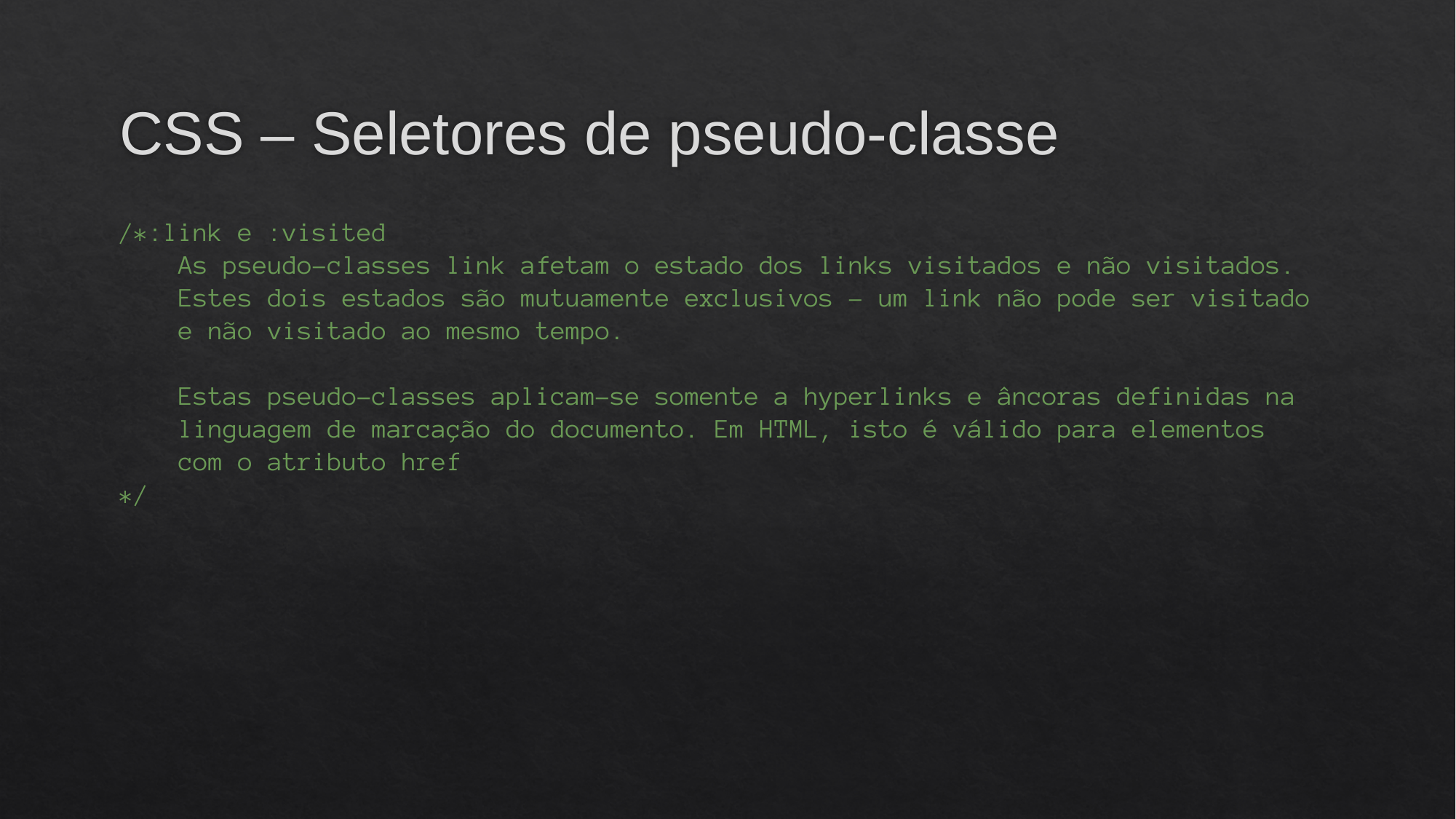

# CSS – Seletores de pseudo-classe
    /*:link e :visited
        As pseudo-classes link afetam o estado dos links visitados e não visitados.
        Estes dois estados são mutuamente exclusivos – um link não pode ser visitado
        e não visitado ao mesmo tempo.
        Estas pseudo-classes aplicam-se somente a hyperlinks e âncoras definidas na
        linguagem de marcação do documento. Em HTML, isto é válido para elementos
        com o atributo href
    */